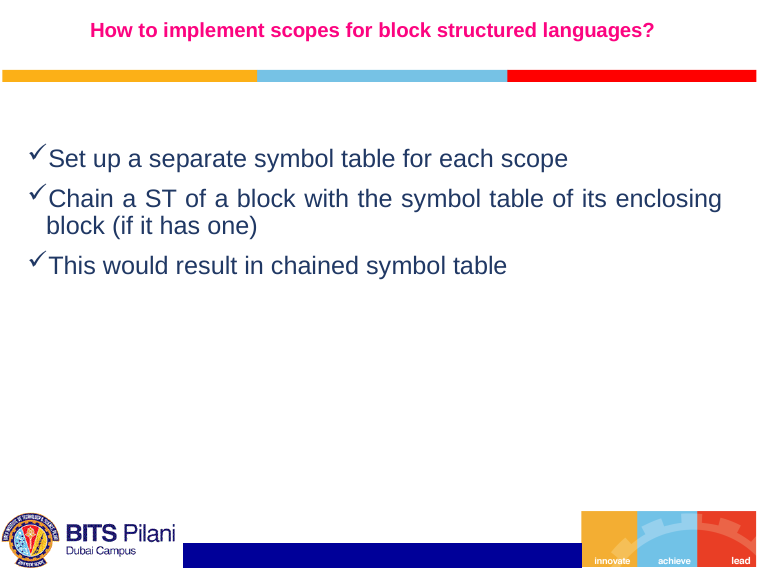

# How to implement scopes for block structured languages?

Set up a separate symbol table for each scope
Chain a ST of a block with the symbol table of its enclosing block (if it has one)
This would result in chained symbol table

13